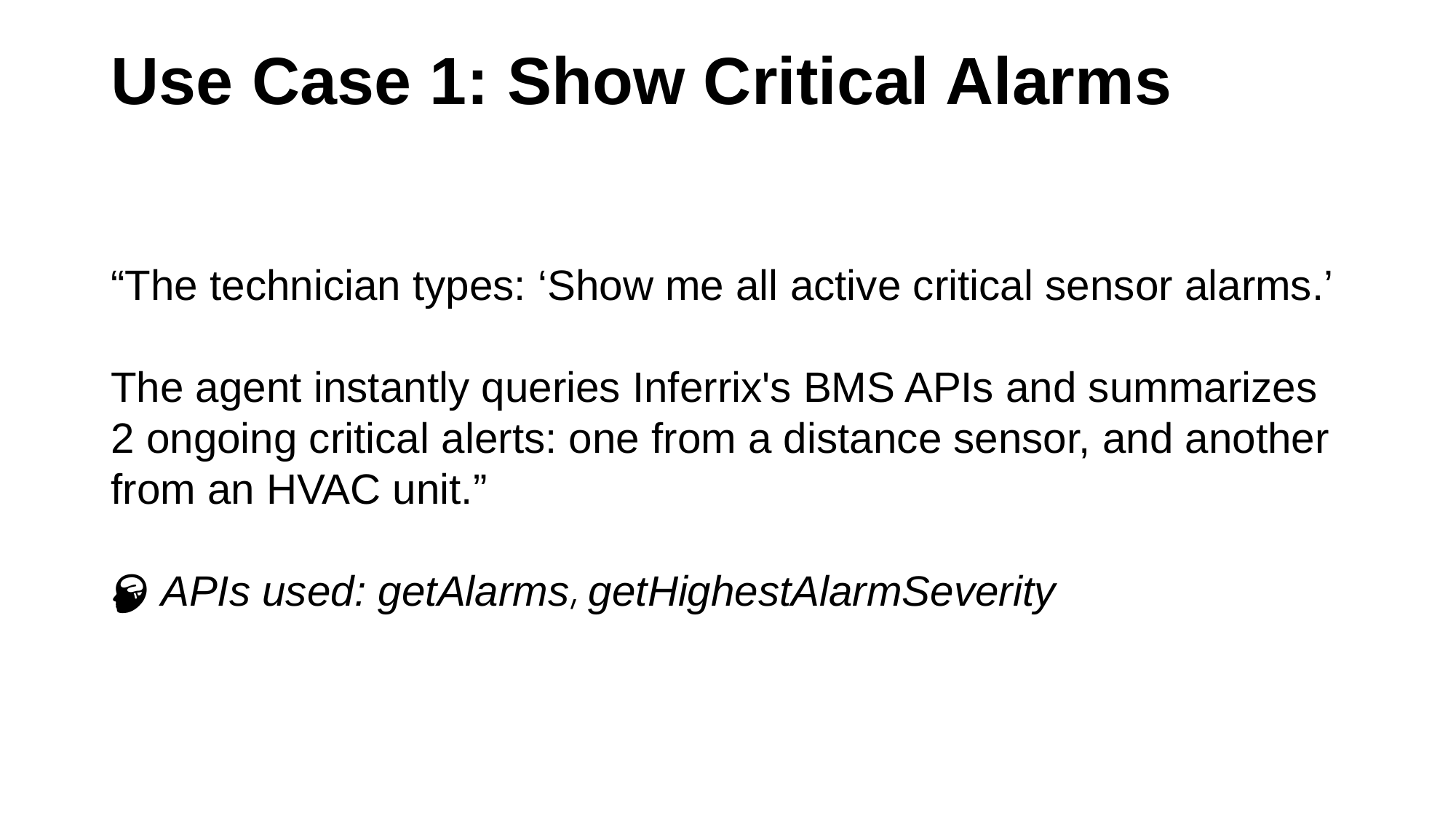

# Use Case 1: Show Critical Alarms
“The technician types: ‘Show me all active critical sensor alarms.’
The agent instantly queries Inferrix's BMS APIs and summarizes 2 ongoing critical alerts: one from a distance sensor, and another from an HVAC unit.”

🧠 APIs used: getAlarms, getHighestAlarmSeverity